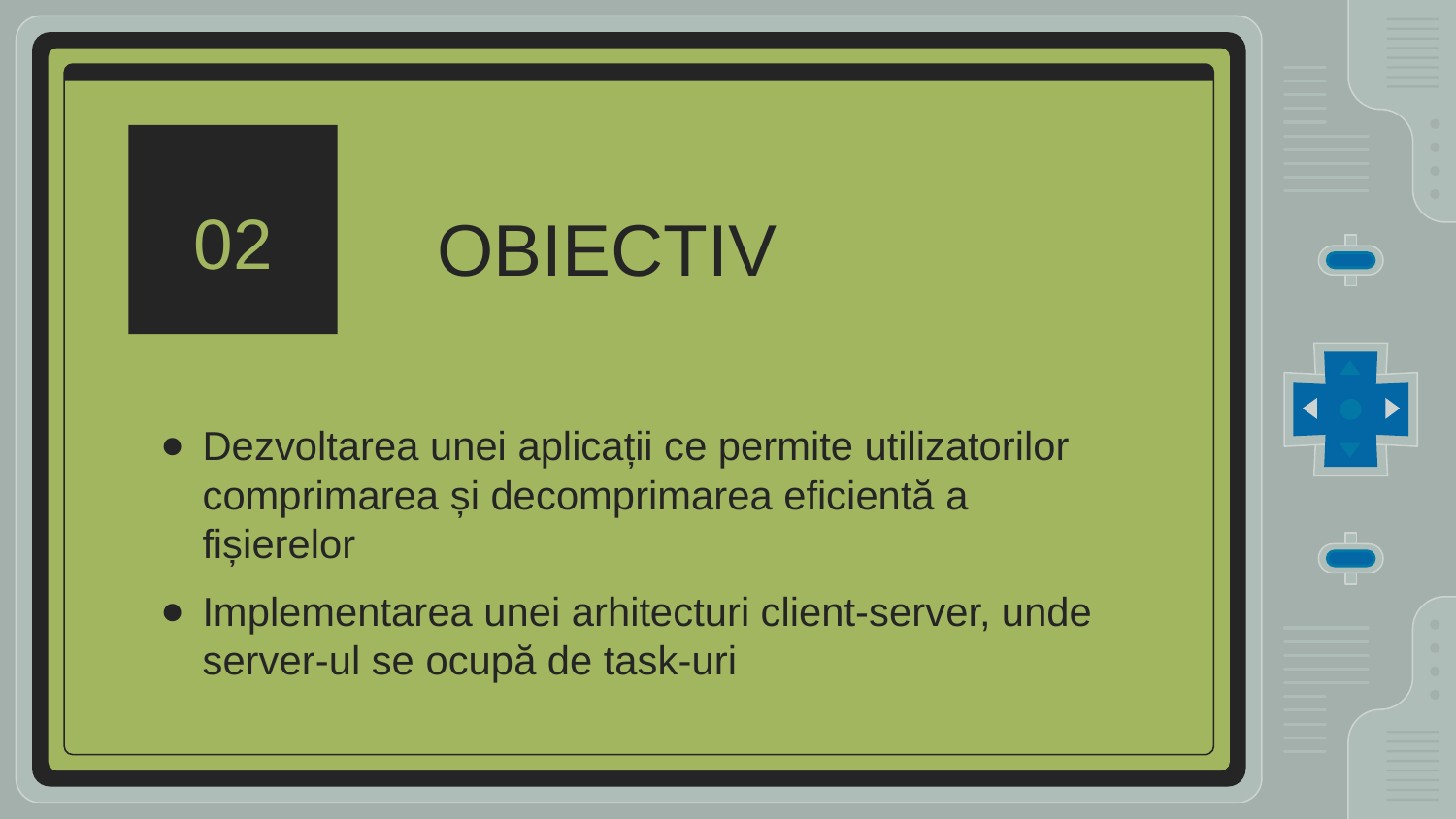

02
# OBIECTIV

Dezvoltarea unei aplicații ce permite utilizatorilor comprimarea și decomprimarea eficientă a fișierelor
Implementarea unei arhitecturi client-server, unde server-ul se ocupă de task-uri